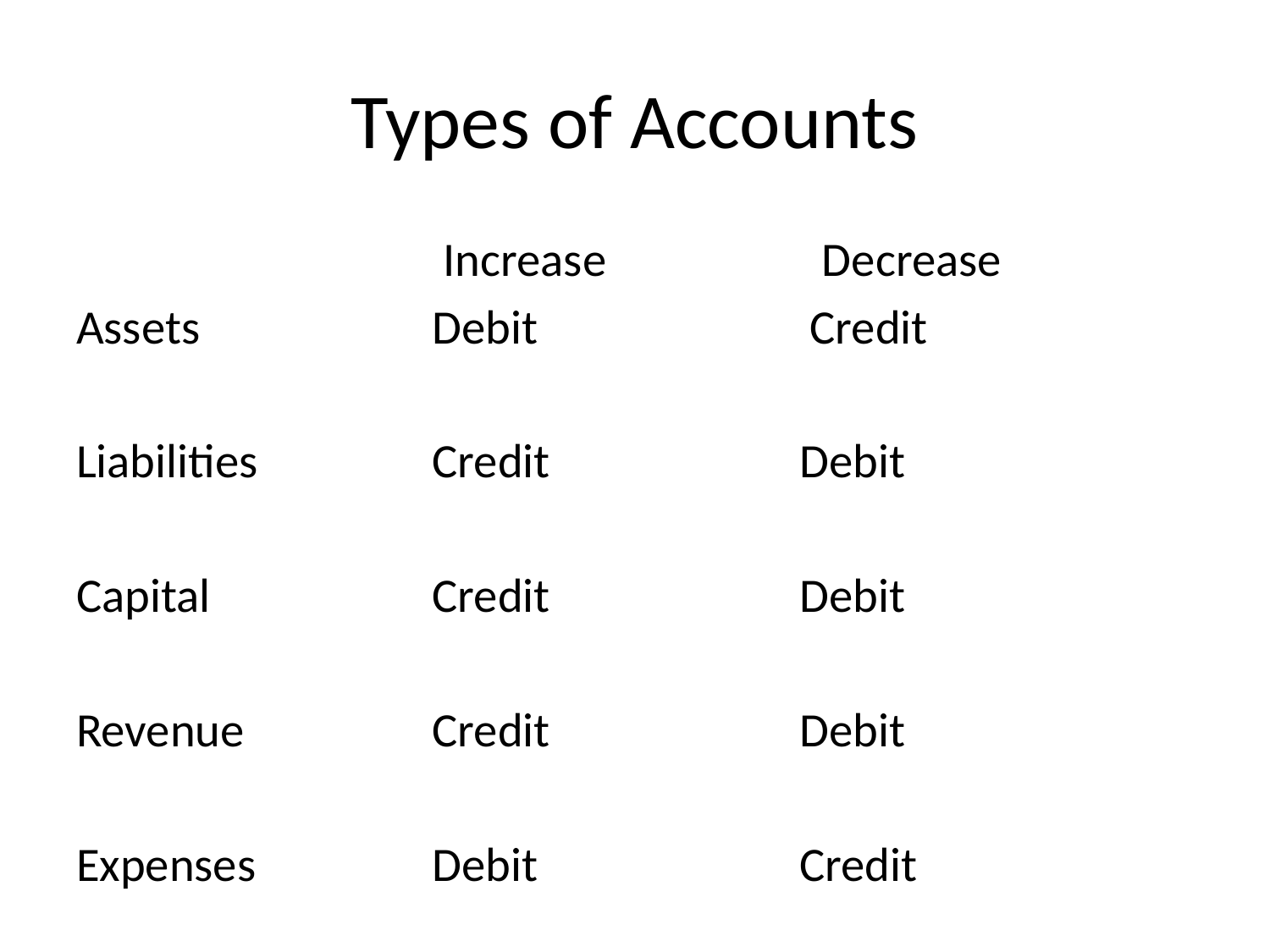

# Types of Accounts
                                  Increase                    Decrease
Assets        		   Debit	                  Credit

Liabilities 		   Credit 		       Debit

Capital 		   Credit 		       Debit

Revenue 		   Credit 		       Debit

Expenses 		   Debit		       Credit